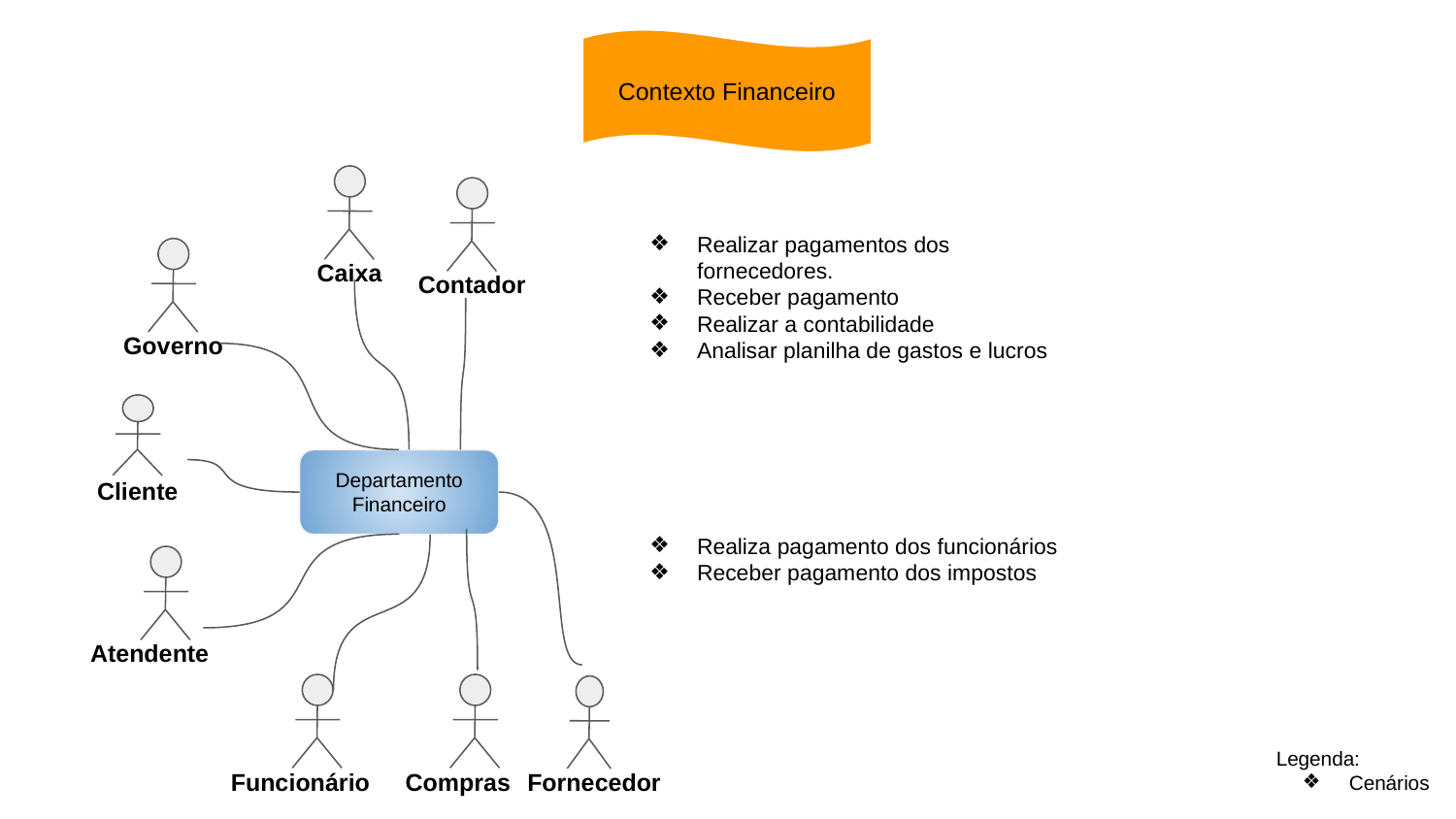

Contexto Financeiro

Caixa

Contador
Realizar pagamentos dos fornecedores.
Receber pagamento
Realizar a contabilidade
Analisar planilha de gastos e lucros

Governo

Cliente
Departamento Financeiro
Realiza pagamento dos funcionários
Receber pagamento dos impostos

Atendente

Funcionário

Compras

Fornecedor
Legenda:
Cenários